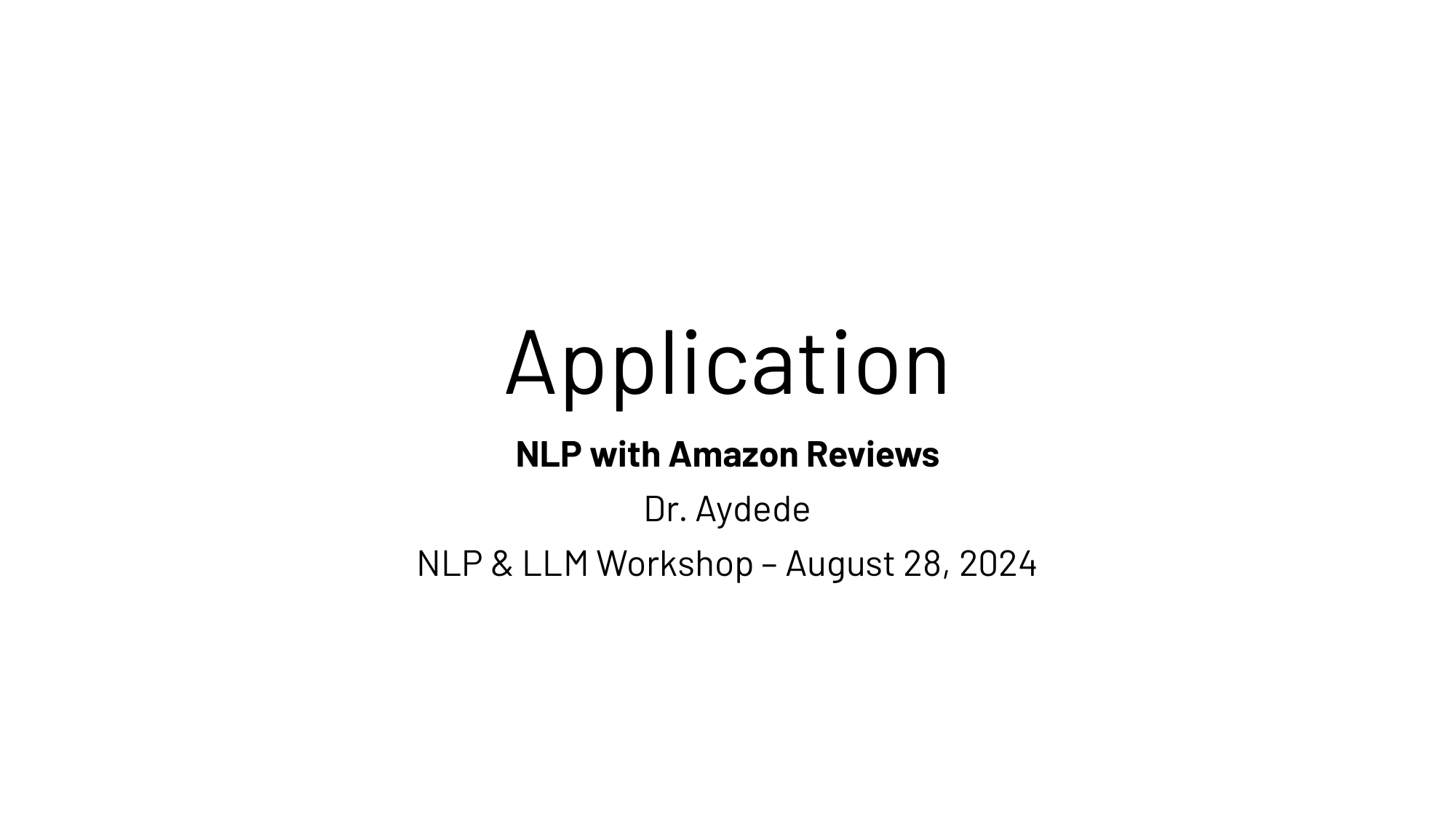

# Application
NLP with Amazon Reviews
Dr. Aydede
NLP & LLM Workshop – August 28, 2024